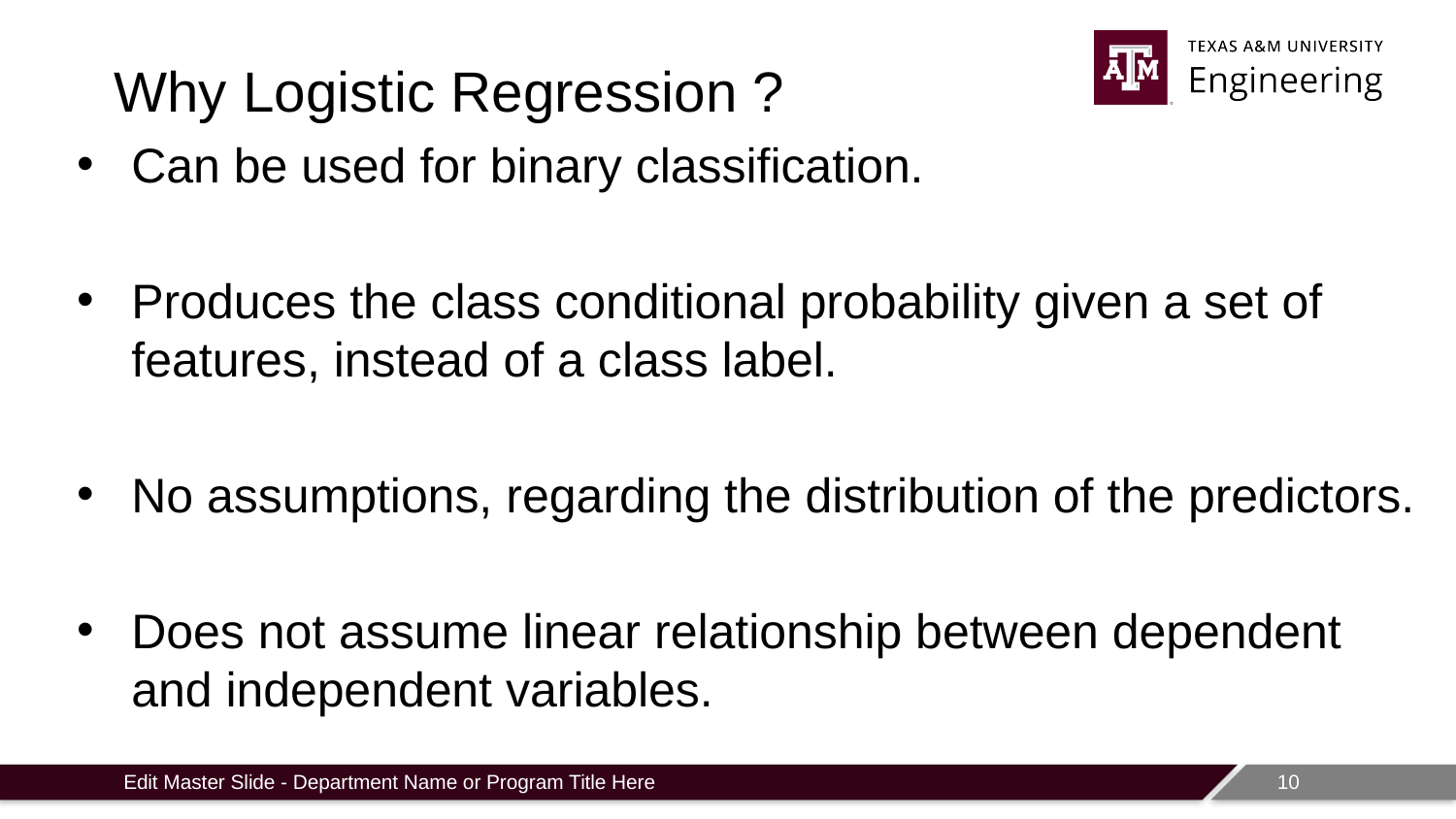

# Why Logistic Regression ?
Can be used for binary classification.

Produces the class conditional probability given a set of features, instead of a class label.

No assumptions, regarding the distribution of the predictors.

Does not assume linear relationship between dependent and independent variables.